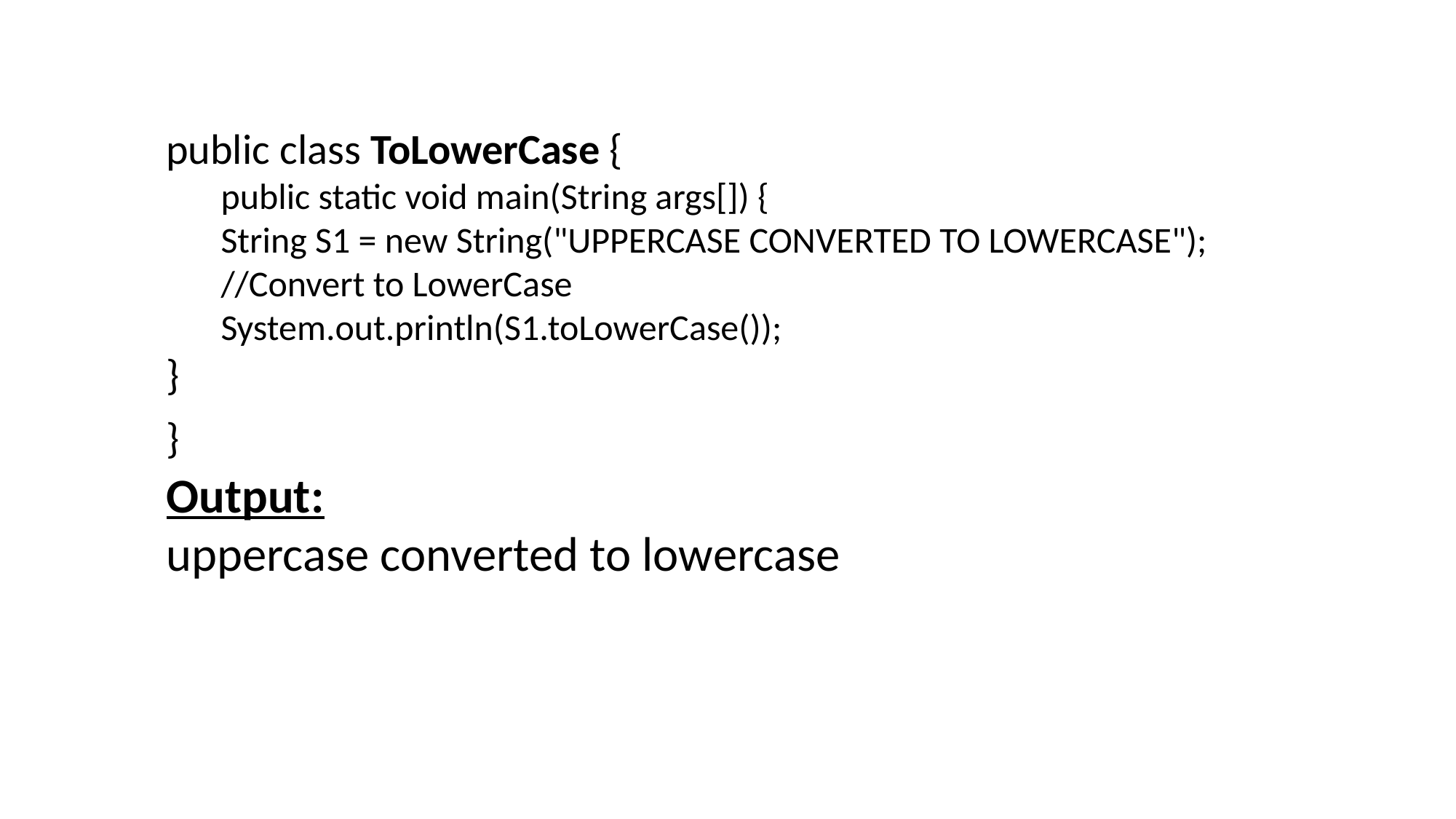

public class ToLowerCase {
public static void main(String args[]) {
String S1 = new String("UPPERCASE CONVERTED TO LOWERCASE");
//Convert to LowerCase
System.out.println(S1.toLowerCase());
}
}
Output:
uppercase converted to lowercase